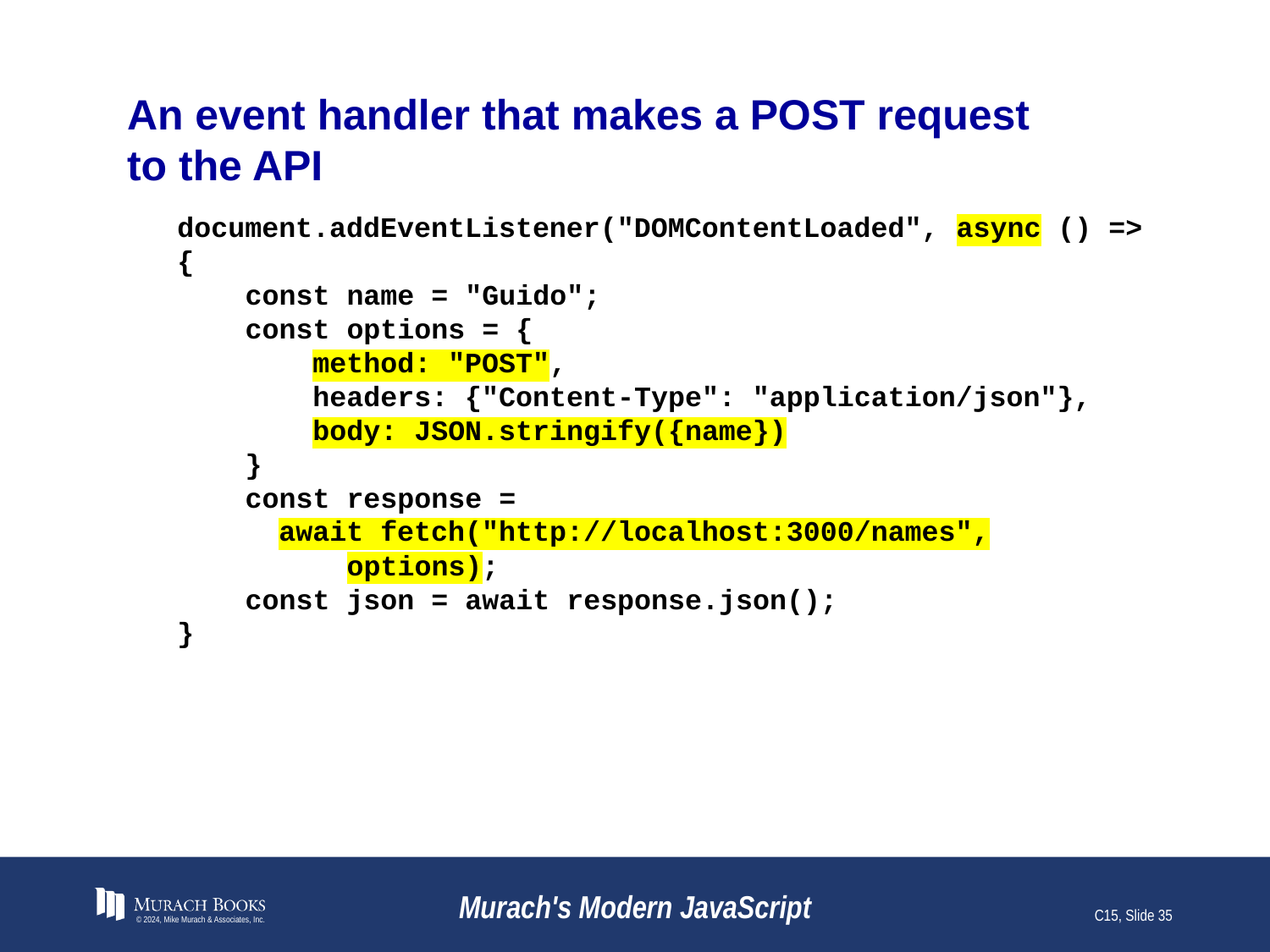

# An event handler that makes a POST request to the API
document.addEventListener("DOMContentLoaded", async () => {
    const name = "Guido";
    const options = {
        method: "POST",
        headers: {"Content-Type": "application/json"},
        body: JSON.stringify({name})
    }
    const response =
      await fetch("http://localhost:3000/names",
          options);
    const json = await response.json();
}

© 2024, Mike Murach & Associates, Inc.
Murach's Modern JavaScript

C15, Slide 35